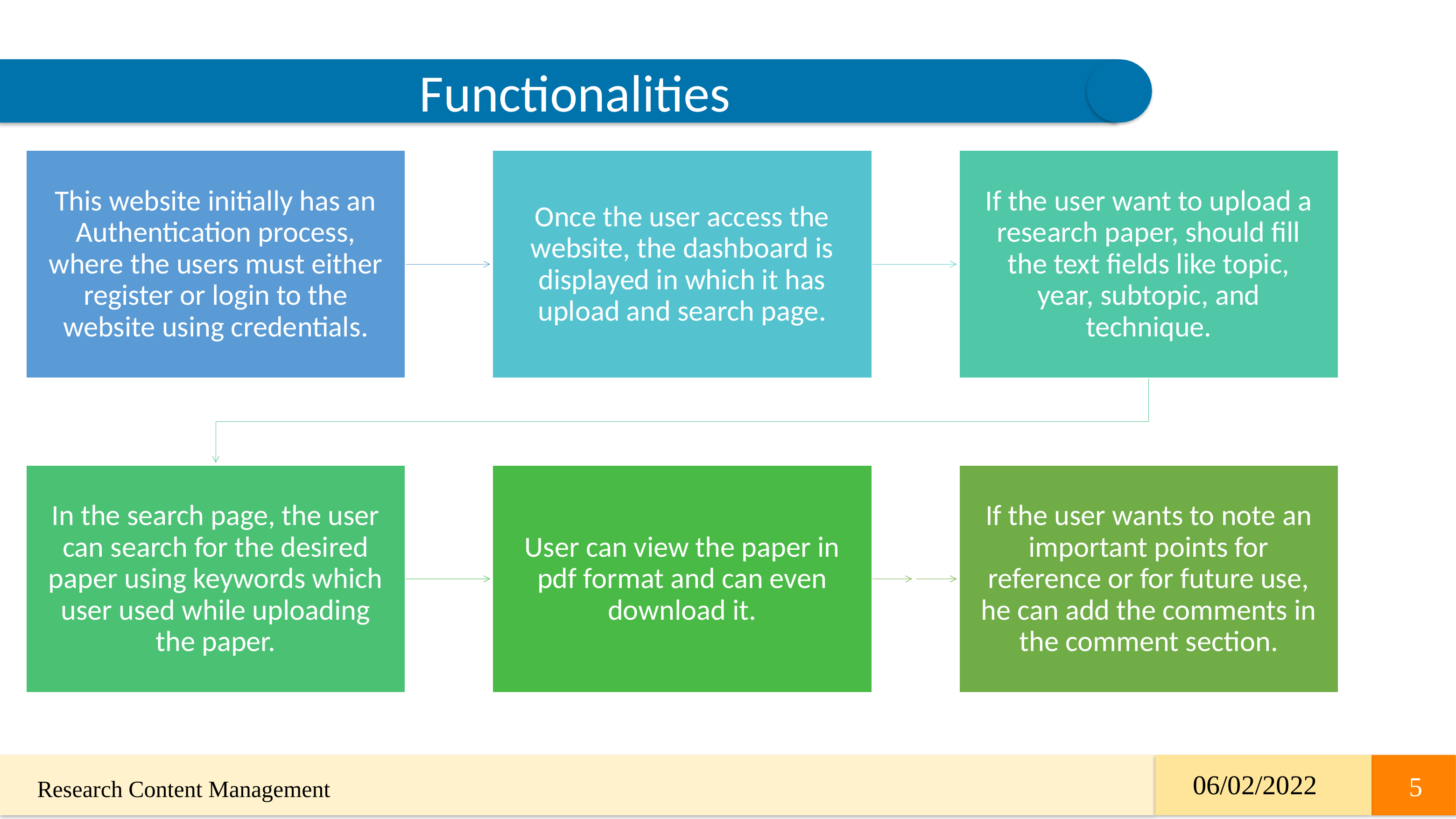

Functionalities

This website initially has an Authentication process, where the users must either register or login to the website using credentials.

Once the user access the website, the dashboard is displayed in which it has upload and search page.

If the user want to upload a research paper, should fill the text fields like topic, year, subtopic, and technique.

In the search page, the user can search for the desired paper using keywords which user used while uploading the paper.

User can view the paper in pdf format and can even download it.
If the user wants to note an important points for reference or for future use, he can add the comments in the comment section.

5
06/02/2022
 Research Content Management
5